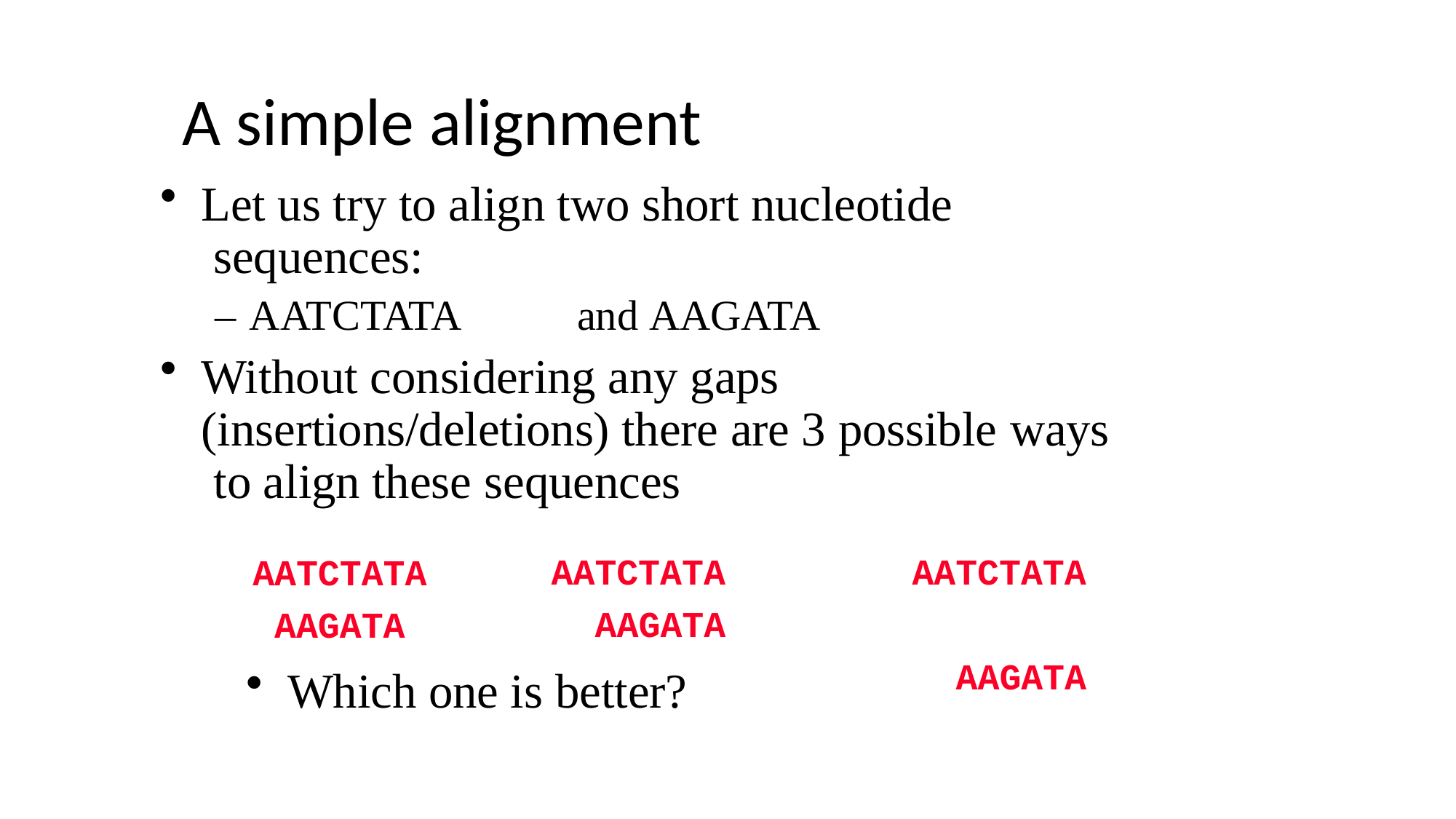

# A simple alignment
Let us try to align two short nucleotide  sequences:
– AATCTATA	and AAGATA
Without considering any gaps  (insertions/deletions) there are 3 possible ways  to align these sequences
AATCTATA  AAGATA
AATCTATA  AAGATA
AATCTATA  AAGATA
Which one is better?